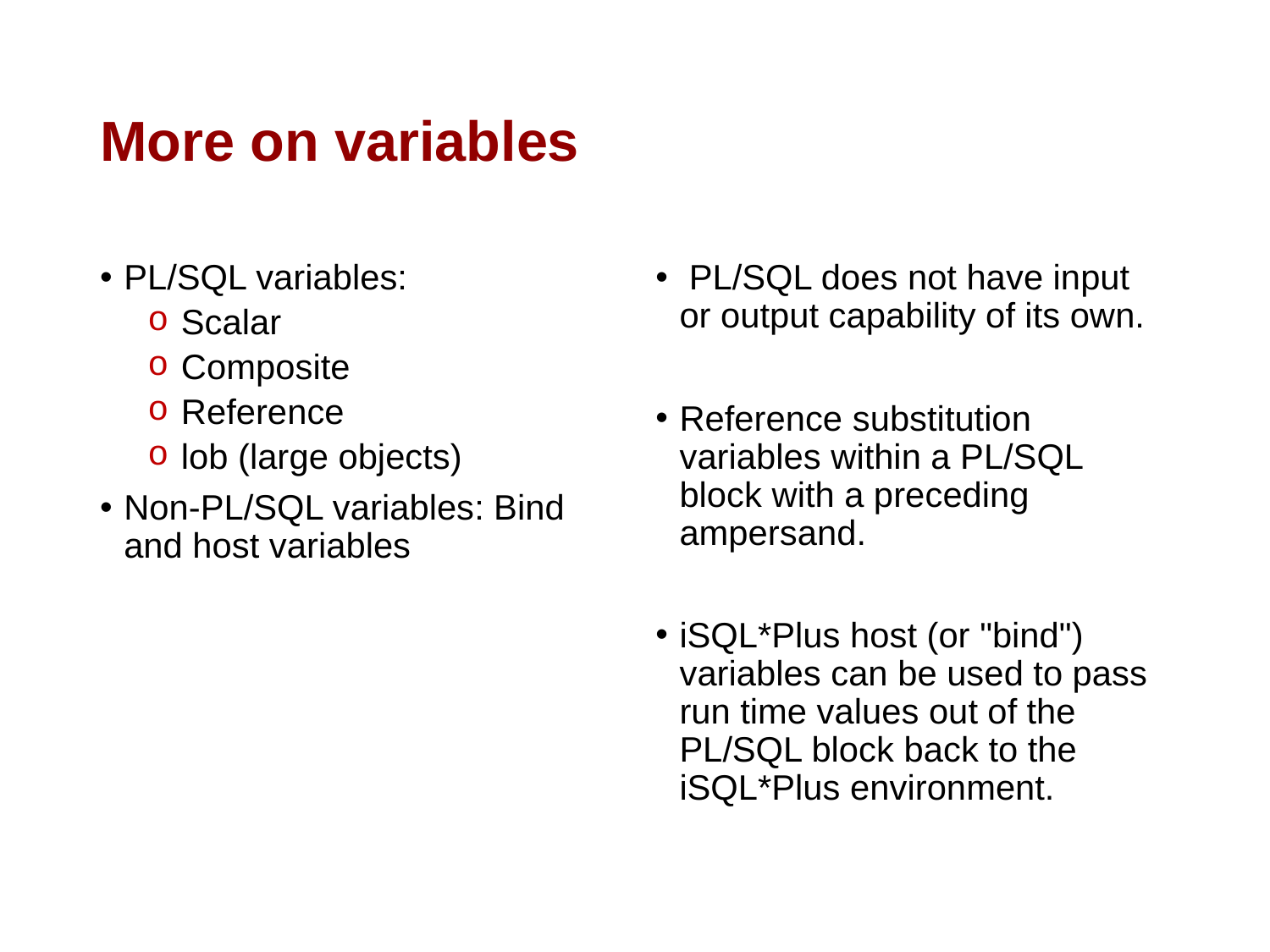

# More on variables
PL/SQL variables:
 Scalar
 Composite
 Reference
 lob (large objects)
Non-PL/SQL variables: Bind and host variables
 PL/SQL does not have input or output capability of its own.

Reference substitution variables within a PL/SQL block with a preceding ampersand.

iSQL*Plus host (or "bind") variables can be used to pass run time values out of the PL/SQL block back to the iSQL*Plus environment.